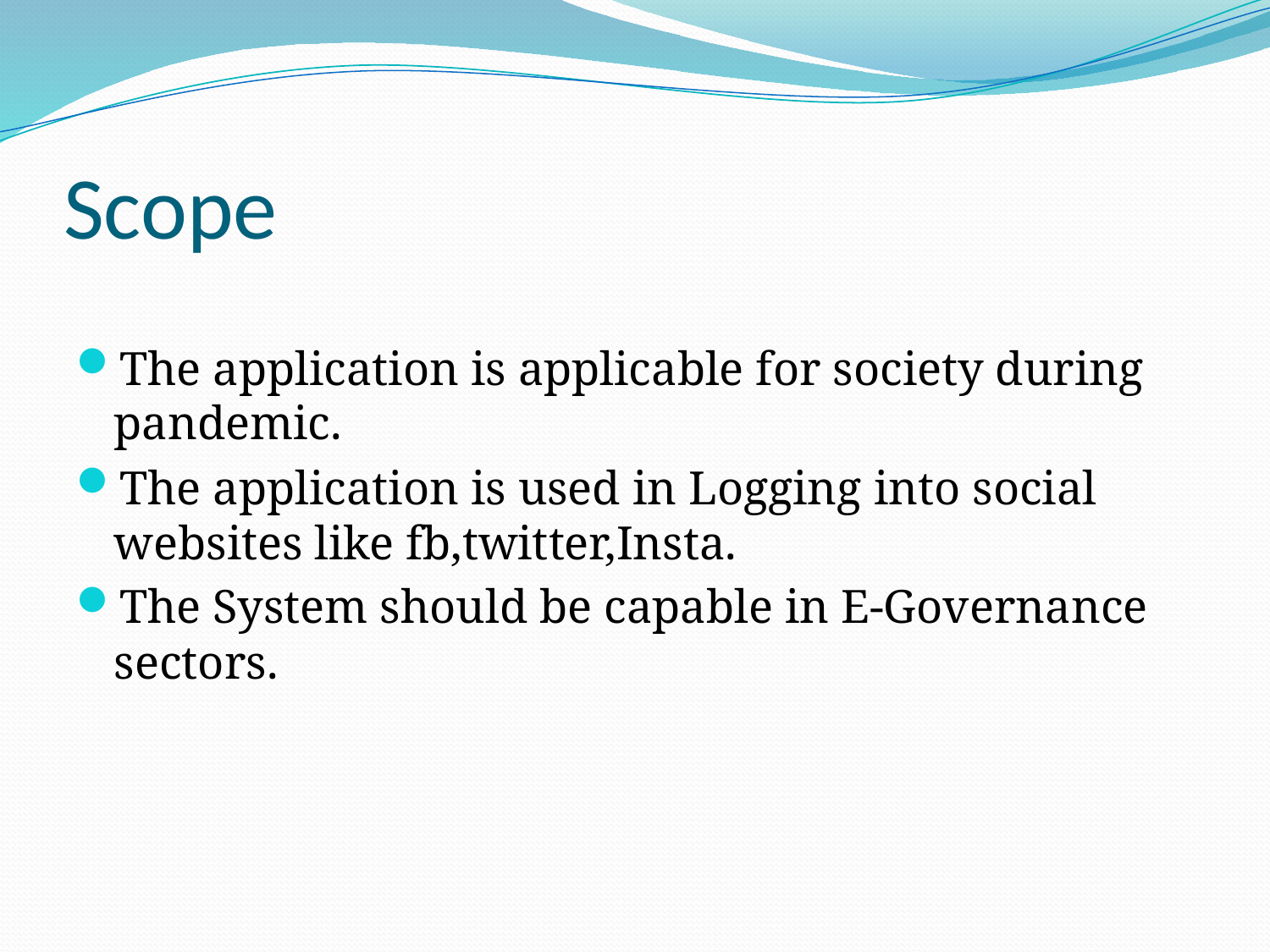

# Scope

The application is applicable for society during pandemic.
The application is used in Logging into social websites like fb,twitter,Insta.
The System should be capable in E-Governance sectors.